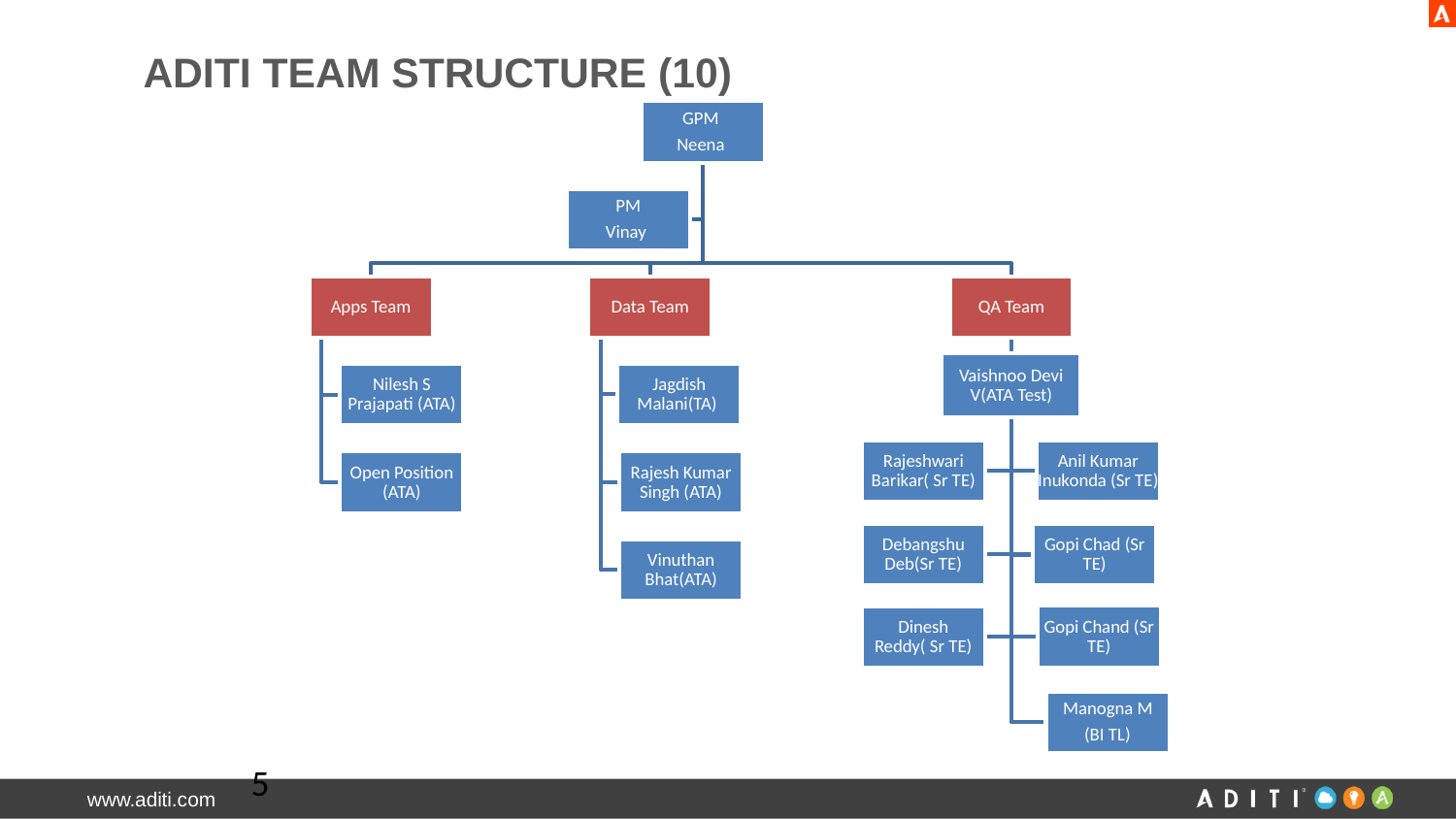

# Aditi Team Structure (10)
GPM
Neena
Apps Team
Nilesh S Prajapati (ATA)
Open Position (ATA)
Data Team
Jagdish Malani(TA)
Rajesh Kumar Singh (ATA)
Vinuthan Bhat(ATA)
QA Team
Vaishnoo Devi V(ATA Test)
Rajeshwari Barikar( Sr TE)
Anil Kumar Inukonda (Sr TE)
Debangshu Deb(Sr TE)
Gopi Chad (Sr TE)
Dinesh Reddy( Sr TE)
Gopi Chand (Sr TE)
Manogna M
(BI TL)
PM
Vinay
5